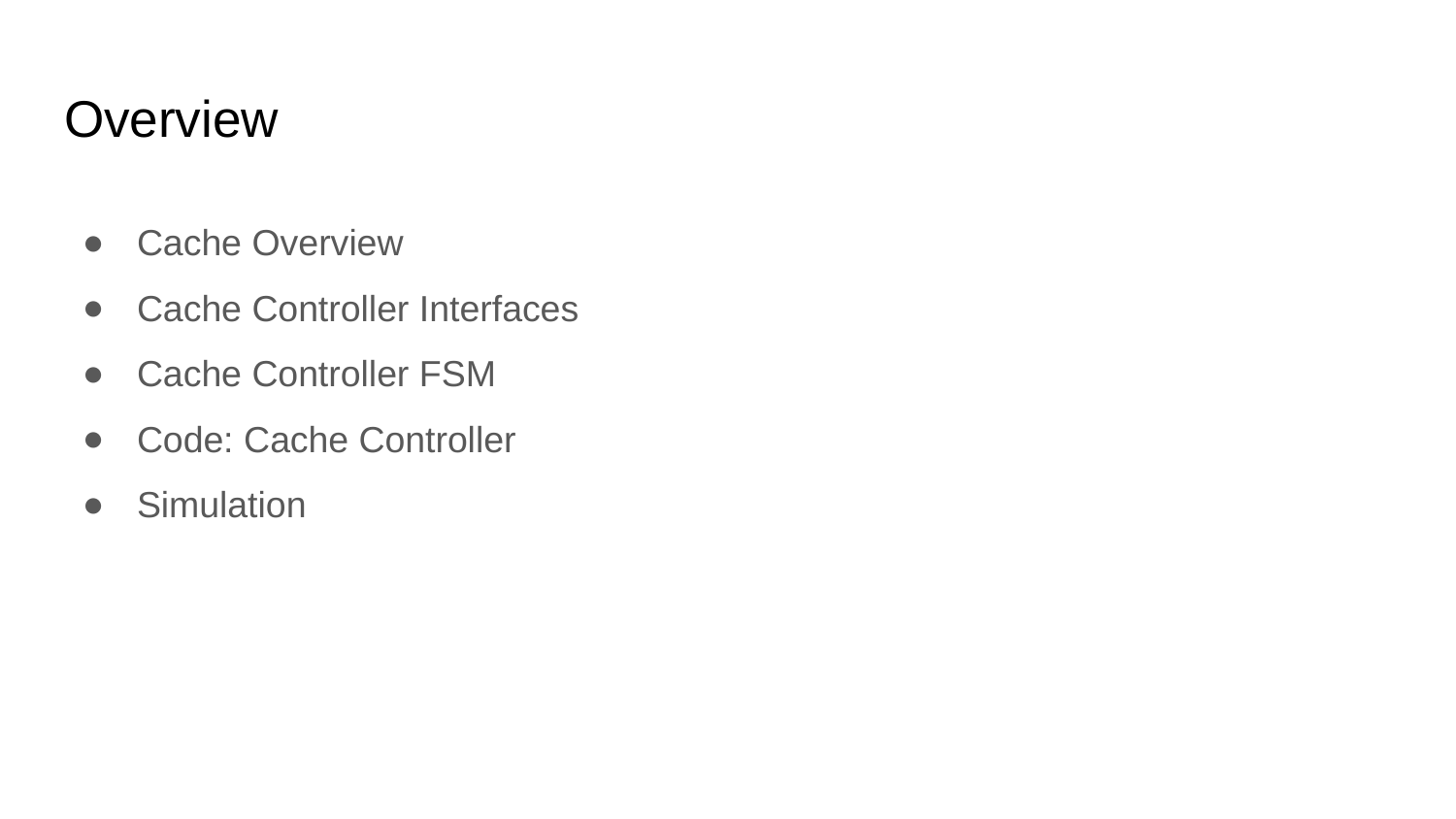

# Overview
Cache Overview
Cache Controller Interfaces
Cache Controller FSM
Code: Cache Controller
Simulation